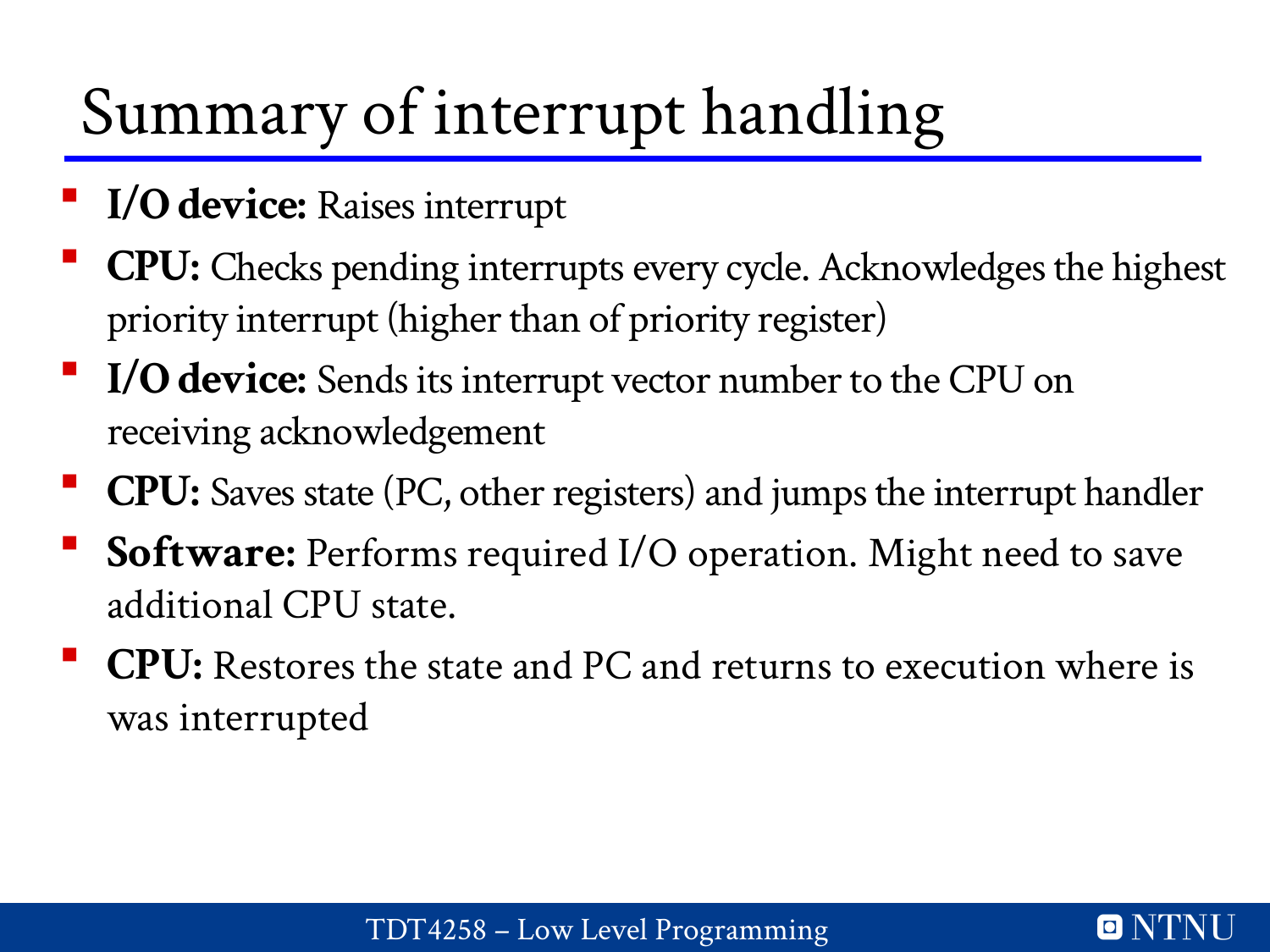

Summary of interrupt handling
I/O device: Raises interrupt
CPU: Checks pending interrupts every cycle. Acknowledges the highest priority interrupt (higher than of priority register)
I/O device: Sends its interrupt vector number to the CPU on receiving acknowledgement
CPU: Saves state (PC, other registers) and jumps the interrupt handler
Software: Performs required I/O operation. Might need to save additional CPU state.
CPU: Restores the state and PC and returns to execution where is was interrupted